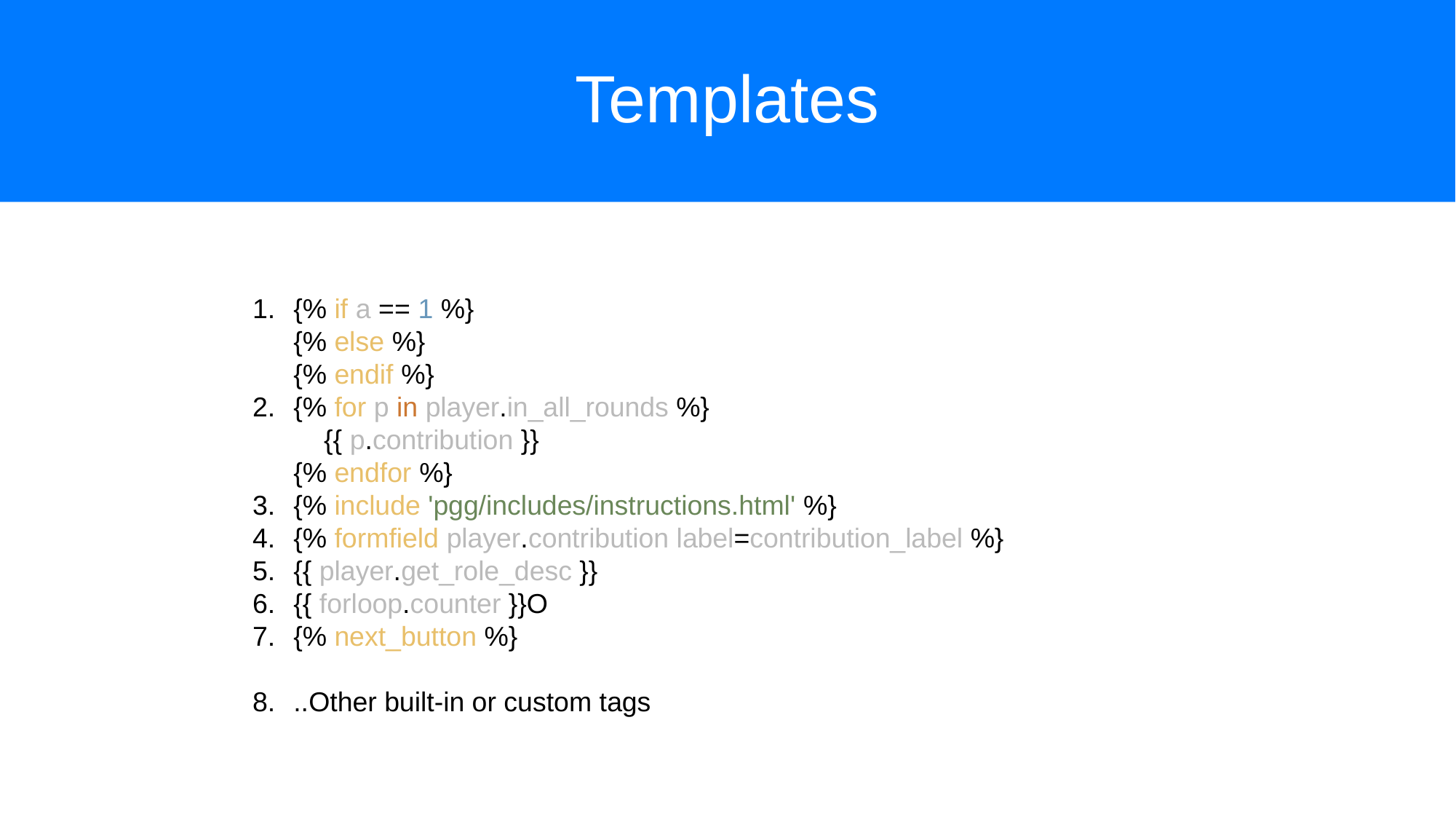

# Templates
{% if a == 1 %}
{% else %}
{% endif %}
{% for p in player.in_all_rounds %}
    {{ p.contribution }}
{% endfor %}
{% include 'pgg/includes/instructions.html' %}
{% formfield player.contribution label=contribution_label %}
{{ player.get_role_desc }}
{{ forloop.counter }}O
{% next_button %}

..Other built-in or custom tags